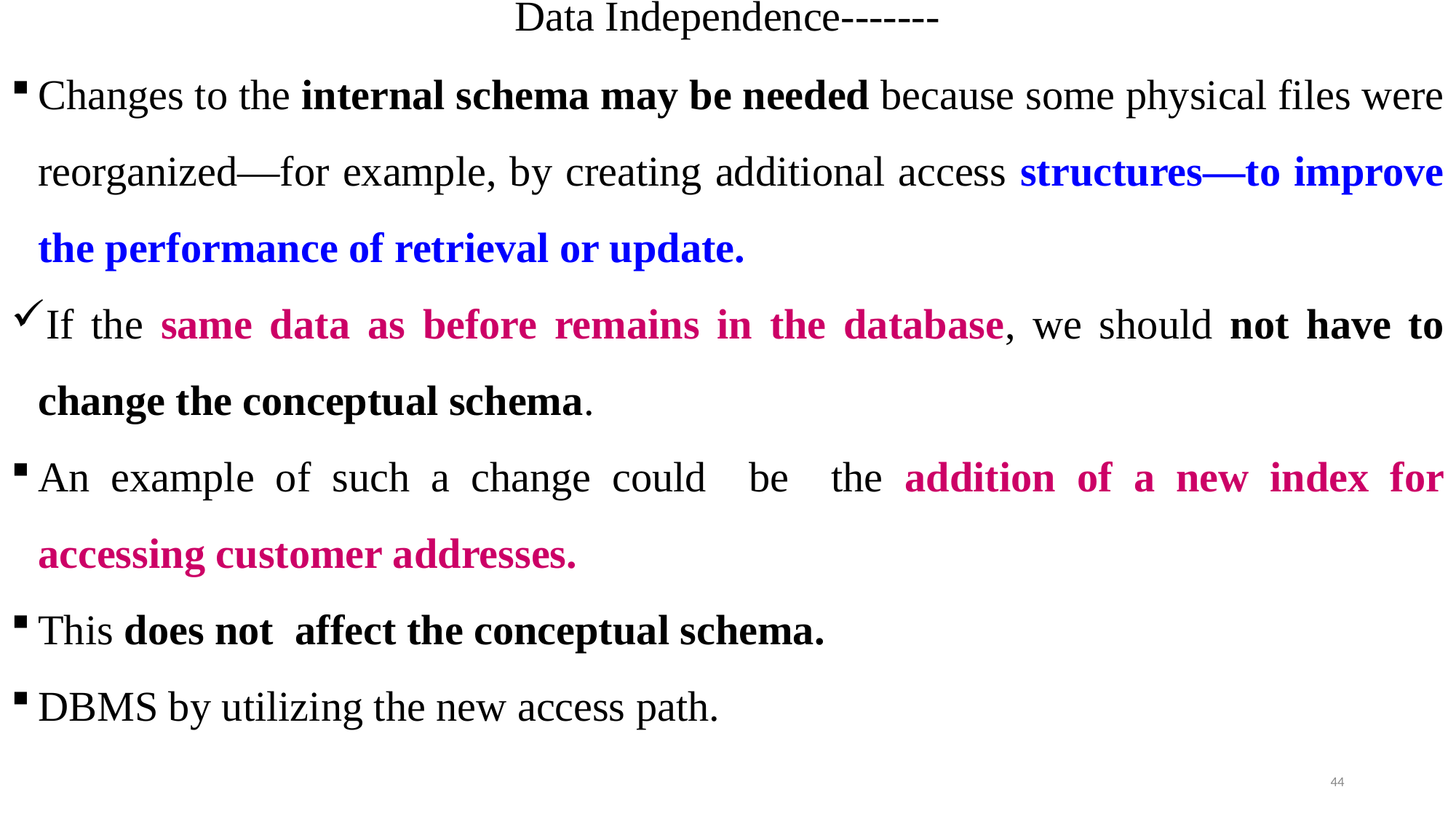

# Data Independence-------
Changes to the internal schema may be needed because some physical files were reorganized—for example, by creating additional access structures—to improve the performance of retrieval or update.
If the same data as before remains in the database, we should not have to change the conceptual schema.
An example of such a change could  be  the addition of a new index for accessing customer addresses.
This does not  affect the conceptual schema.
DBMS by utilizing the new access path.

44